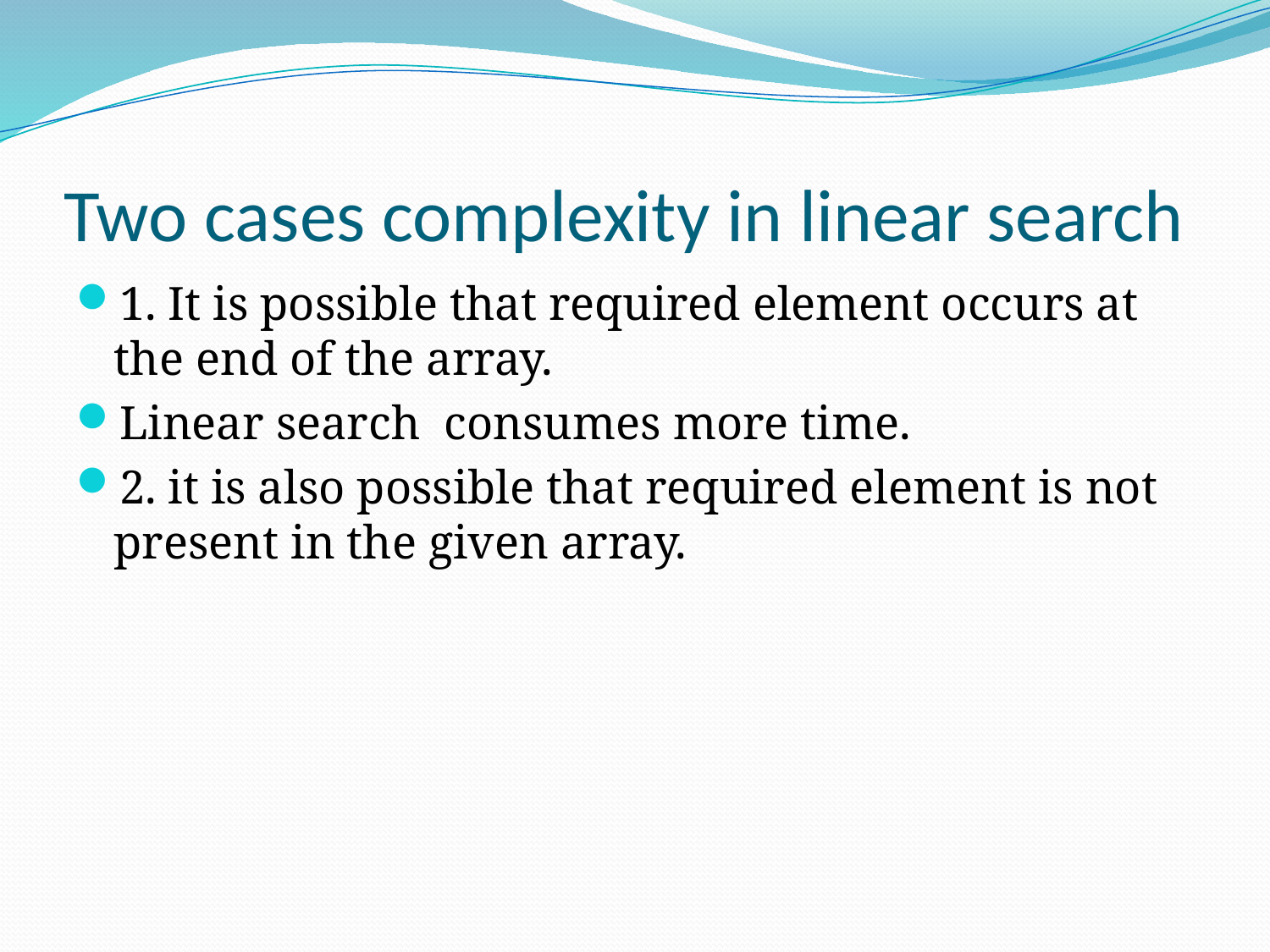

# Two cases complexity in linear search
1. It is possible that required element occurs at the end of the array.
Linear search  consumes more time.
2. it is also possible that required element is not present in the given array.